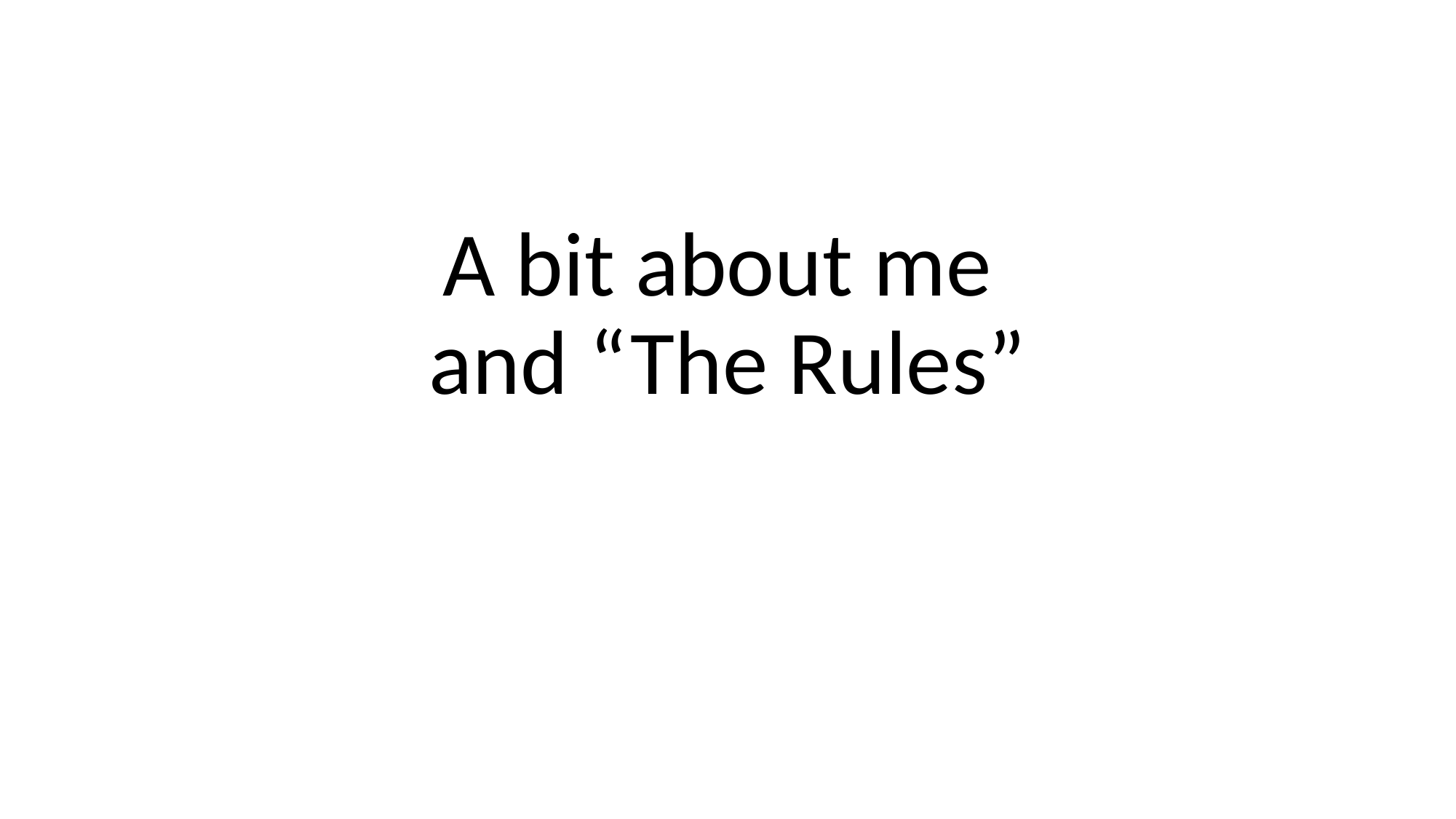

# A bit about me and “The Rules”